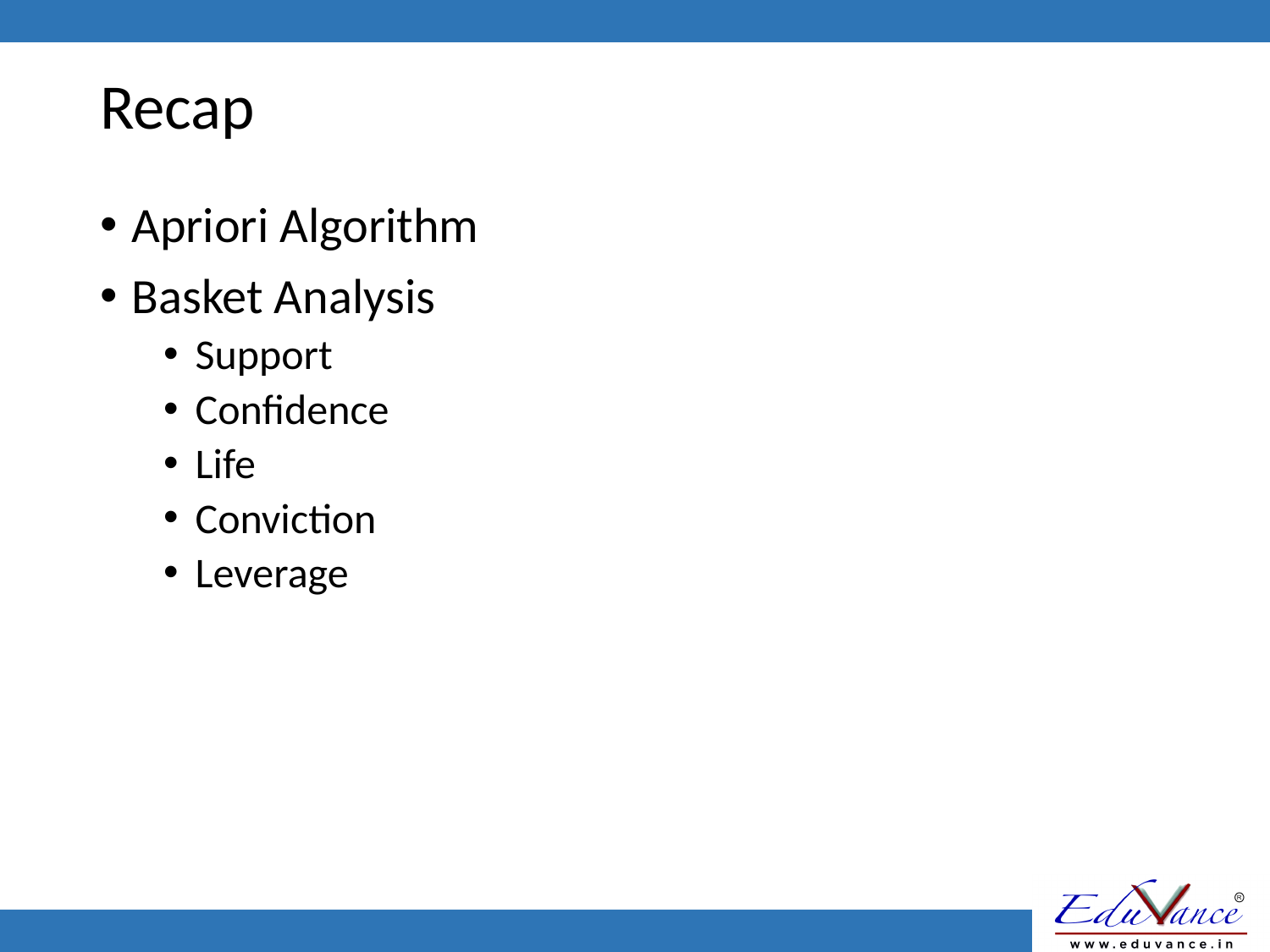

# Recap
Apriori Algorithm
Basket Analysis
Support
Confidence
Life
Conviction
Leverage